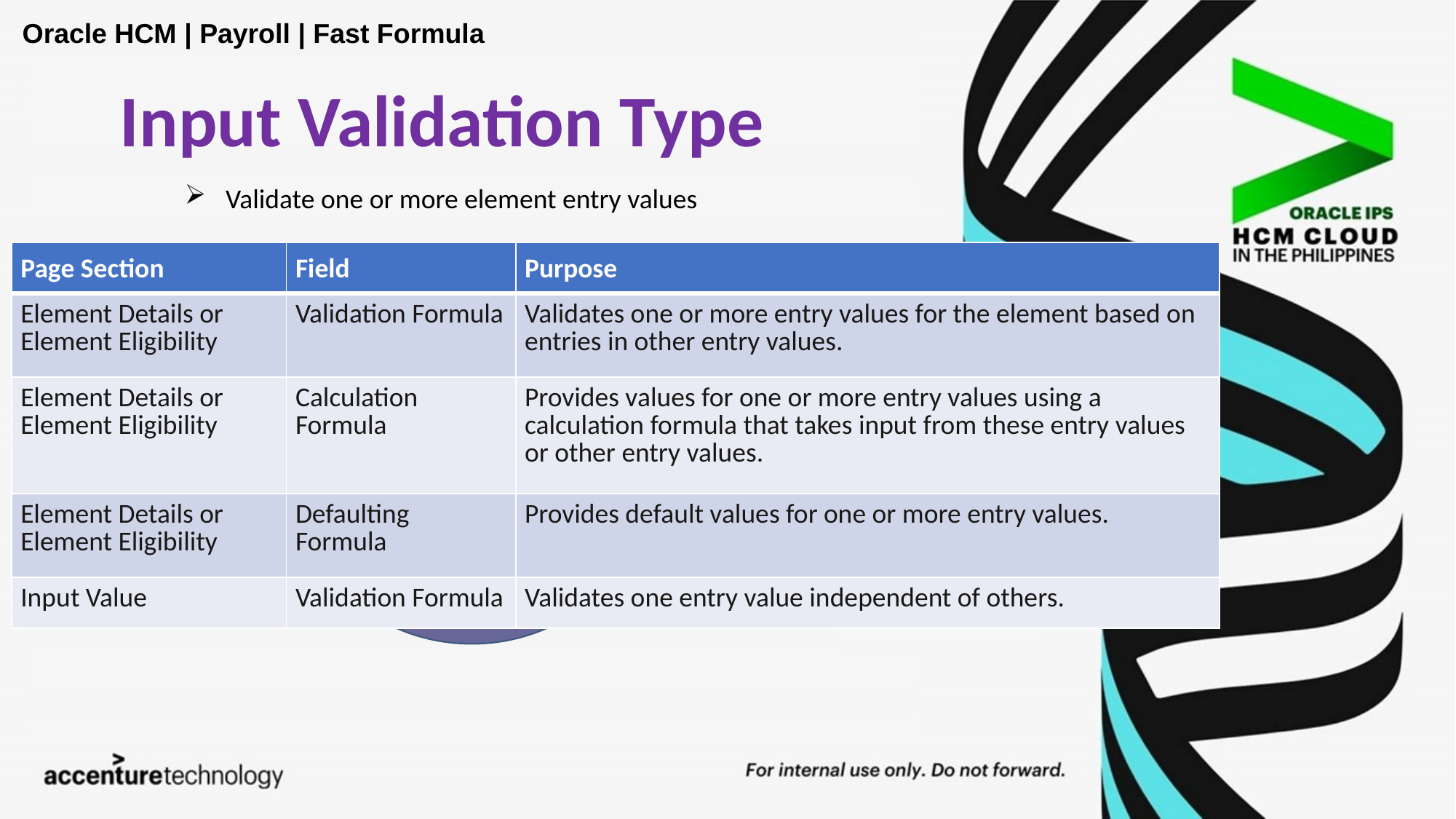

Oracle HCM | Payroll | Fast Formula
Input Validation Type
Validate one or more element entry values
| Page Section | Field | Purpose |
| --- | --- | --- |
| Element Details or Element Eligibility | Validation Formula | Validates one or more entry values for the element based on entries in other entry values. |
| Element Details or Element Eligibility | Calculation Formula | Provides values for one or more entry values using a calculation formula that takes input from these entry values or other entry values. |
| Element Details or Element Eligibility | Defaulting Formula | Provides default values for one or more entry values. |
| Input Value | Validation Formula | Validates one entry value independent of others. |